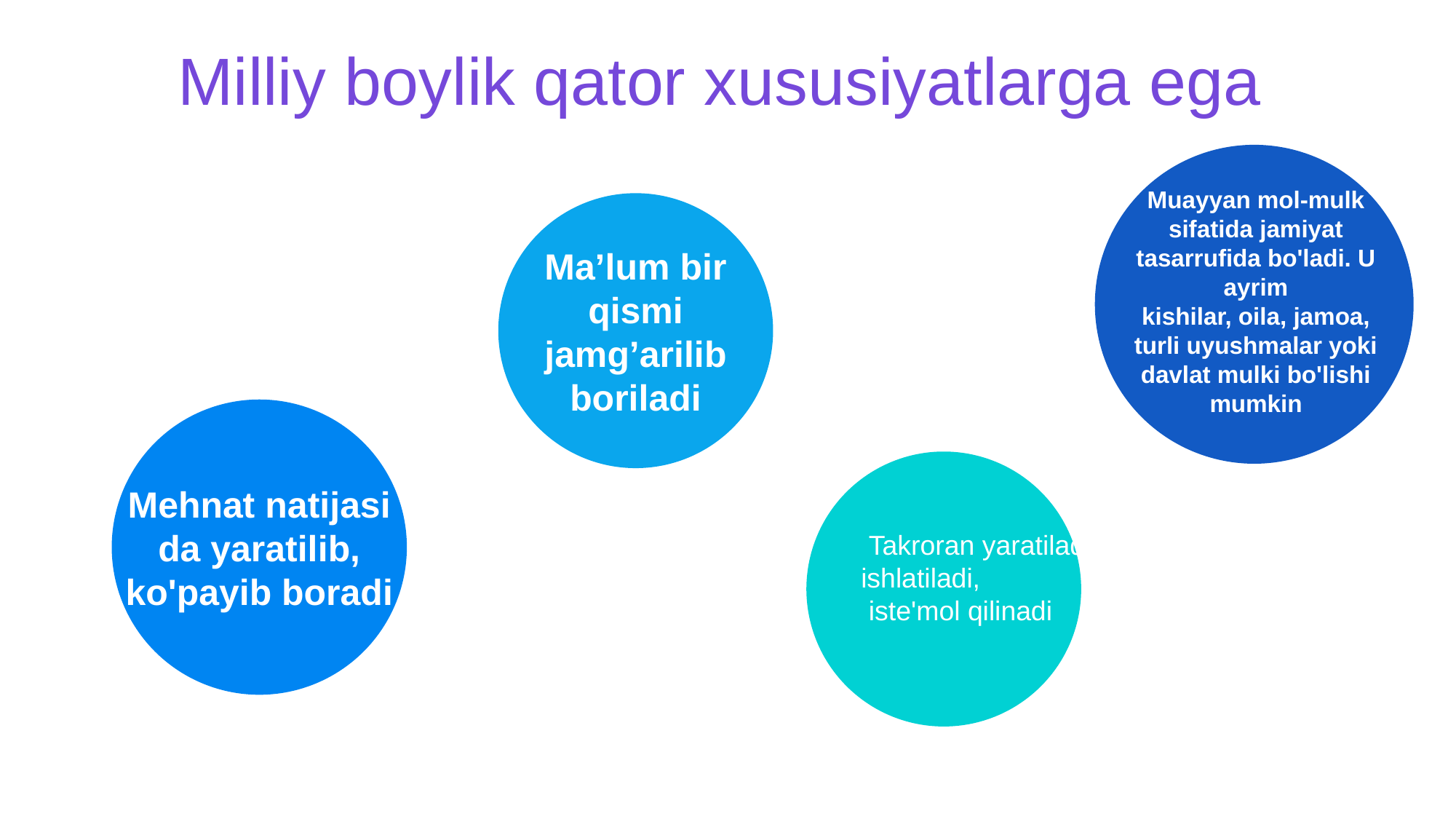

Milliy boylik qator xususiyatlarga ega

Muayyan mol-mulk sifatida jamiyat tasarrufida bo'ladi. U ayrim
kishilar, oila, jamoa, turli uyushmalar yoki davlat mulki bo'lishi mumkin

Ma’lum bir qismi jamg’arilib boriladi
Content  Here

Mehnat natijasi da yaratilib, ko'payib boradi

 Takroran yaratiladi,
ishlatiladi,
 iste'mol qilinadi